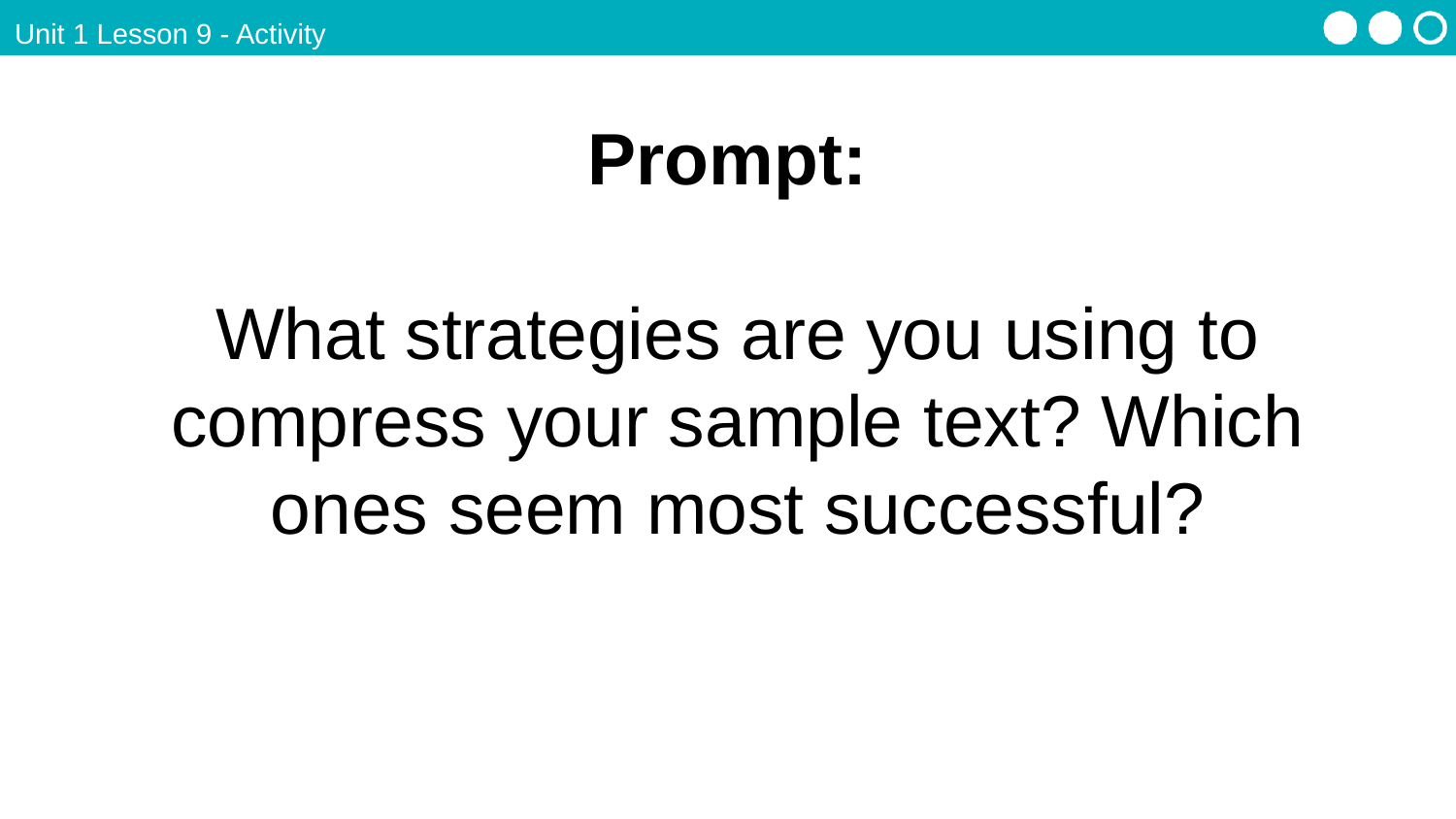

Unit 1 Lesson 9 - Activity
Prompt:

What strategies are you using to compress your sample text? Which ones seem most successful?

Compression Rating